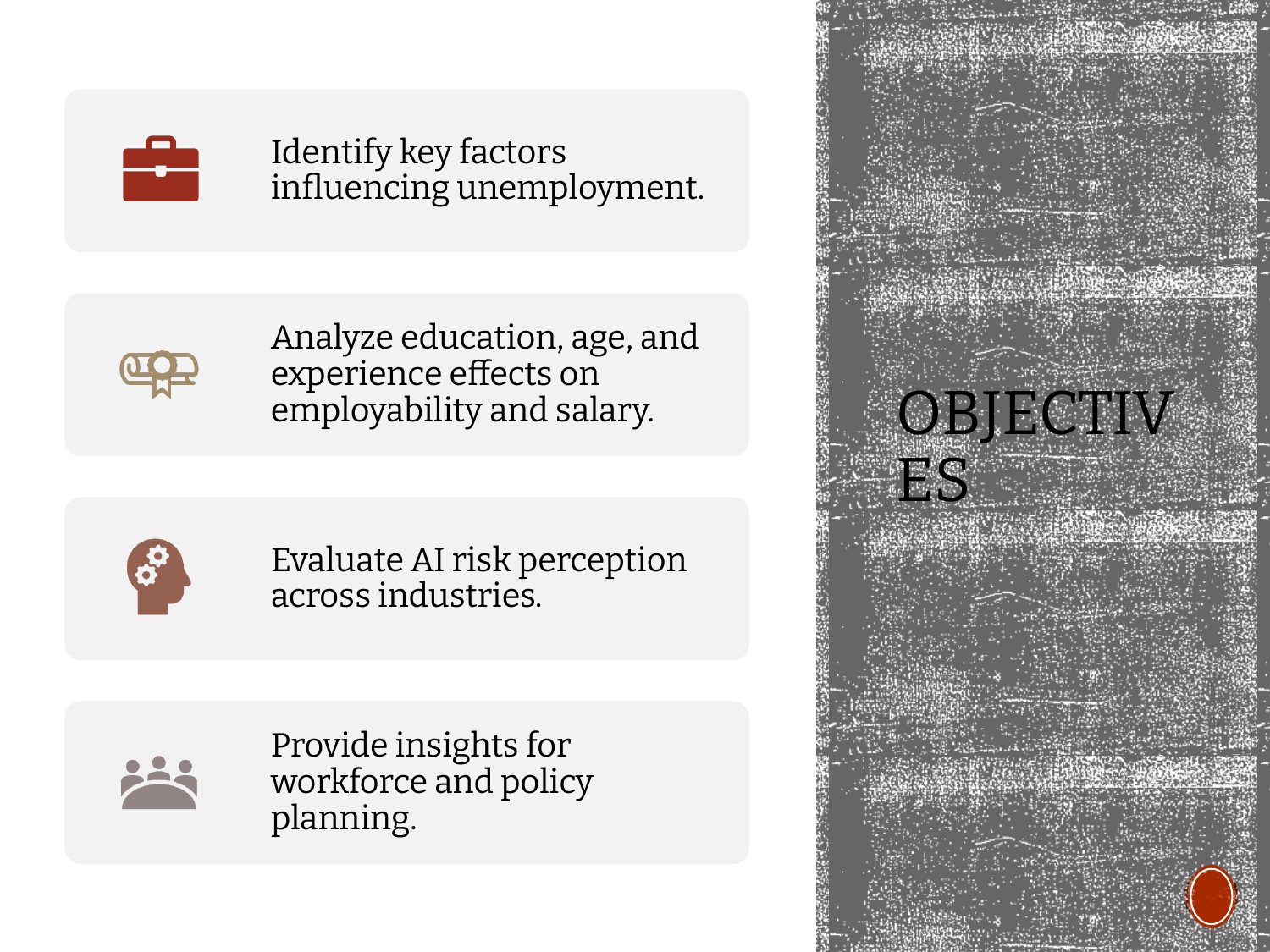

Identify key factors influencing unemployment.
Analyze education, age, and experience effects on employability and salary.
Evaluate AI risk perception across industries.
Provide insights for workforce and policy planning.
# Objectives